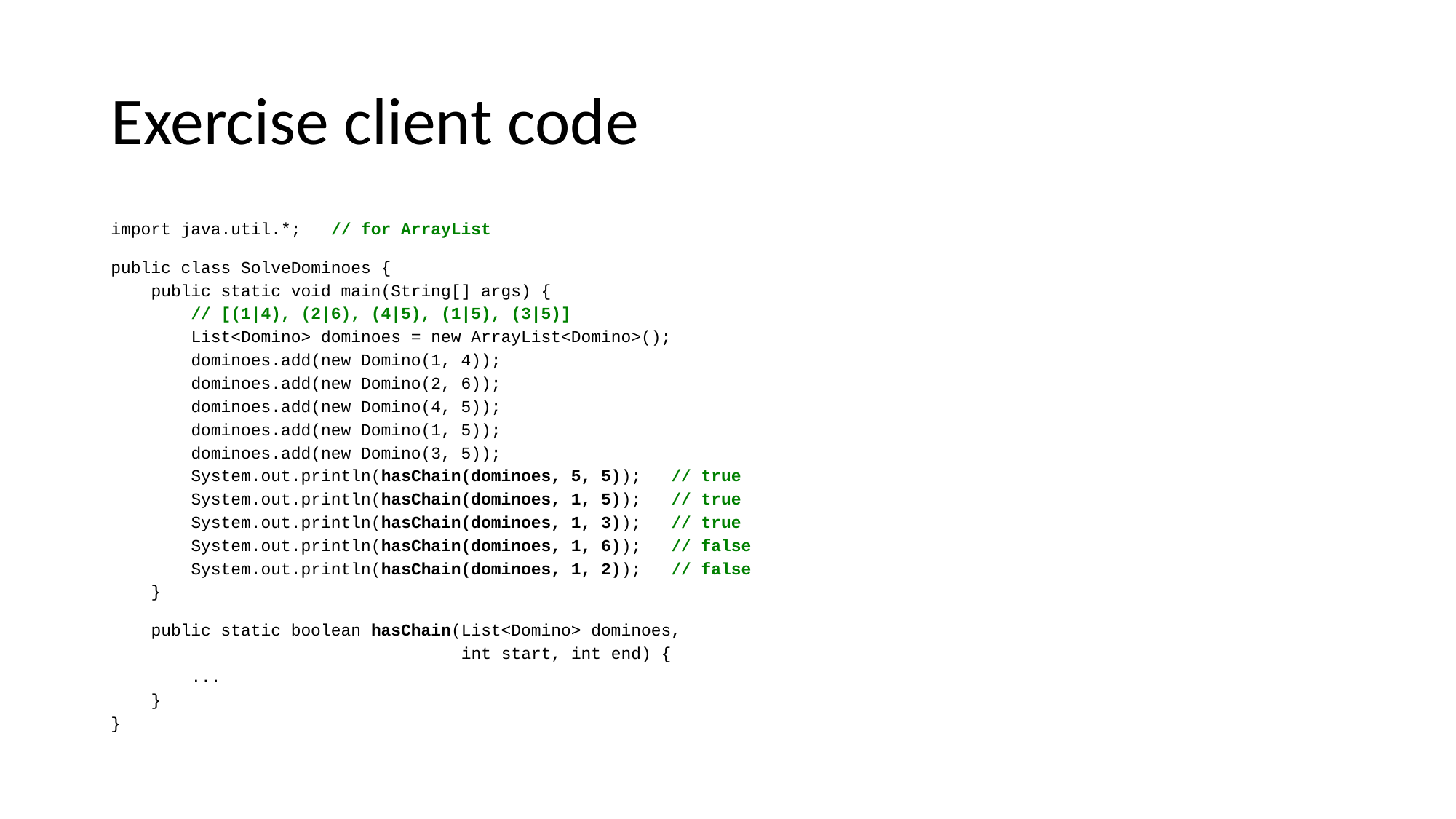

# Exercise client code
import java.util.*;   // for ArrayList

public class SolveDominoes {
    public static void main(String[] args) {
        // [(1|4), (2|6), (4|5), (1|5), (3|5)]
        List<Domino> dominoes = new ArrayList<Domino>();
        dominoes.add(new Domino(1, 4));
        dominoes.add(new Domino(2, 6));
        dominoes.add(new Domino(4, 5));
        dominoes.add(new Domino(1, 5));
        dominoes.add(new Domino(3, 5));
        System.out.println(hasChain(dominoes, 5, 5));   // true
        System.out.println(hasChain(dominoes, 1, 5));   // true
        System.out.println(hasChain(dominoes, 1, 3));   // true
        System.out.println(hasChain(dominoes, 1, 6));   // false
        System.out.println(hasChain(dominoes, 1, 2));   // false
    }

    public static boolean hasChain(List<Domino> dominoes,
                                   int start, int end) {
        ...
    }
}